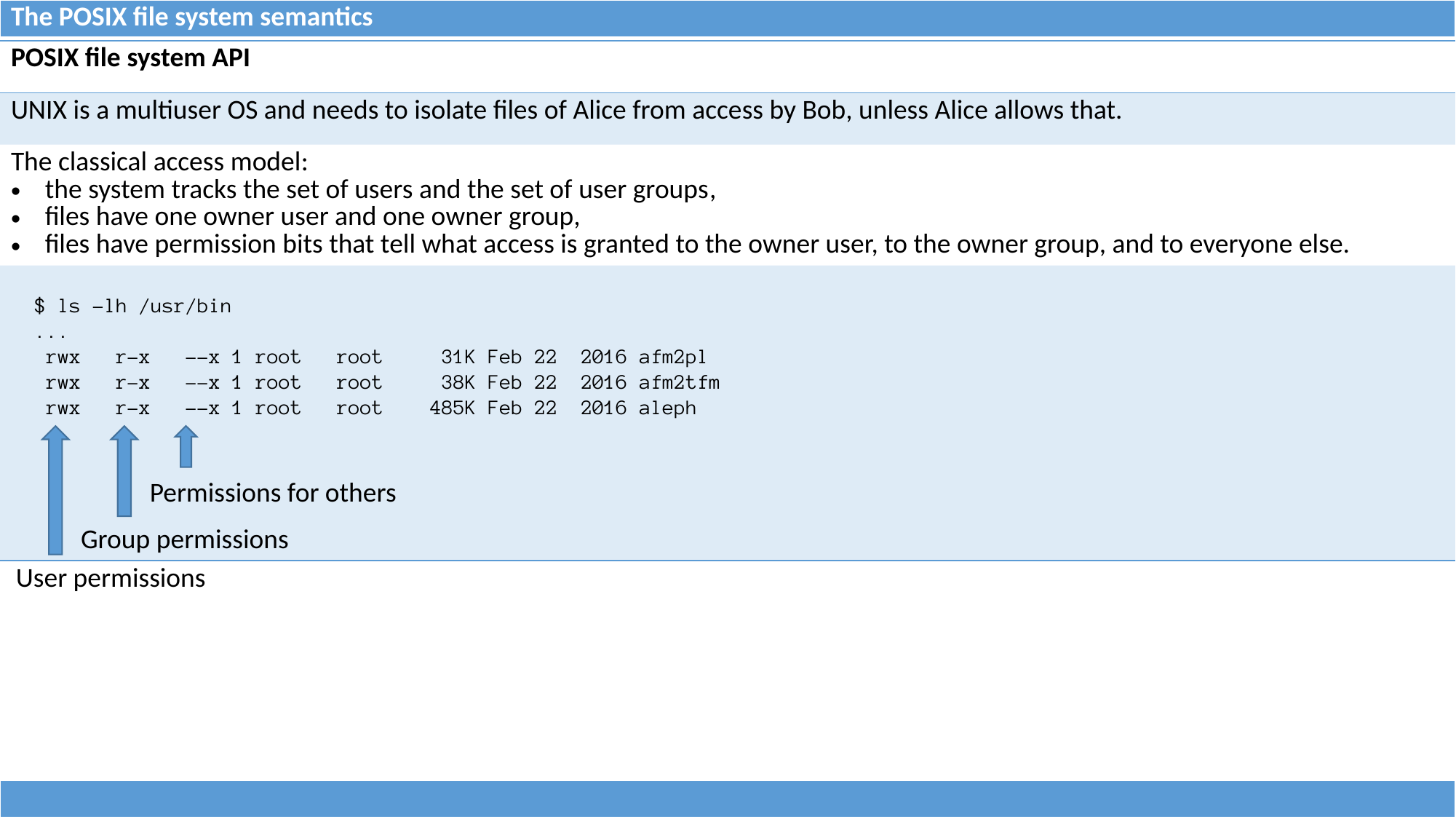

| The POSIX file system semantics |
| --- |
| POSIX file system API |
| --- |
| UNIX is a multiuser OS and needs to isolate files of Alice from access by Bob, unless Alice allows that. |
| The classical access model: the system tracks the set of users and the set of user groups, files have one owner user and one owner group, files have permission bits that tell what access is granted to the owner user, to the owner group, and to everyone else. |
|  |
$ ls -lh /usr/bin
...
 rwx   r-x   --x 1 root   root     31K Feb 22  2016 afm2pl
 rwx   r-x   --x 1 root   root     38K Feb 22  2016 afm2tfm
 rwx   r-x   --x 1 root   root    485K Feb 22  2016 aleph

Permissions for others
Group permissions
User permissions
|  |
| --- |